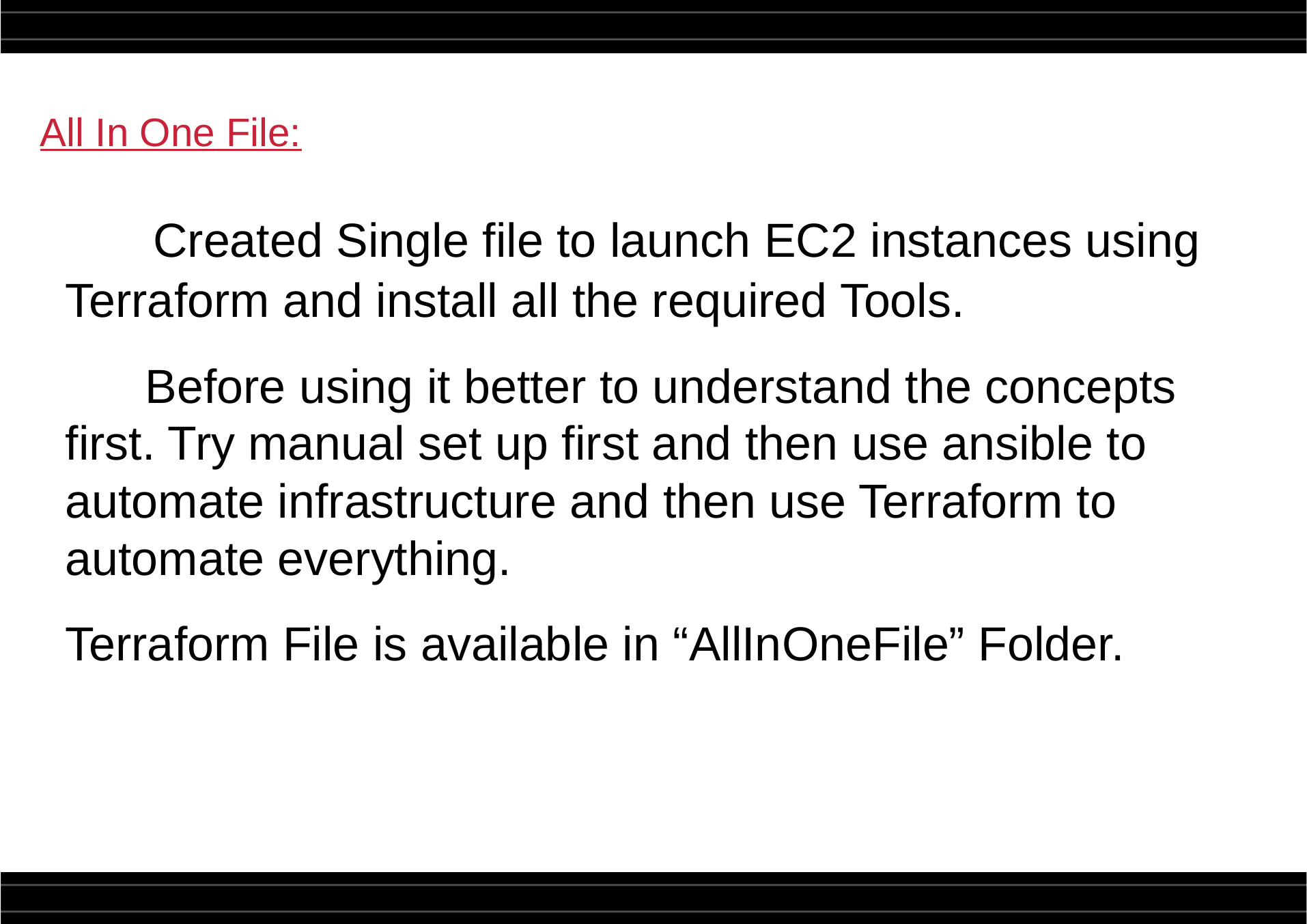

All In One File:
     Created Single file to launch EC2 instances using Terraform and install all the required Tools.
      Before using it better to understand the concepts first. Try manual set up first and then use ansible to automate infrastructure and then use Terraform to automate everything.
Terraform File is available in “AllInOneFile” Folder.